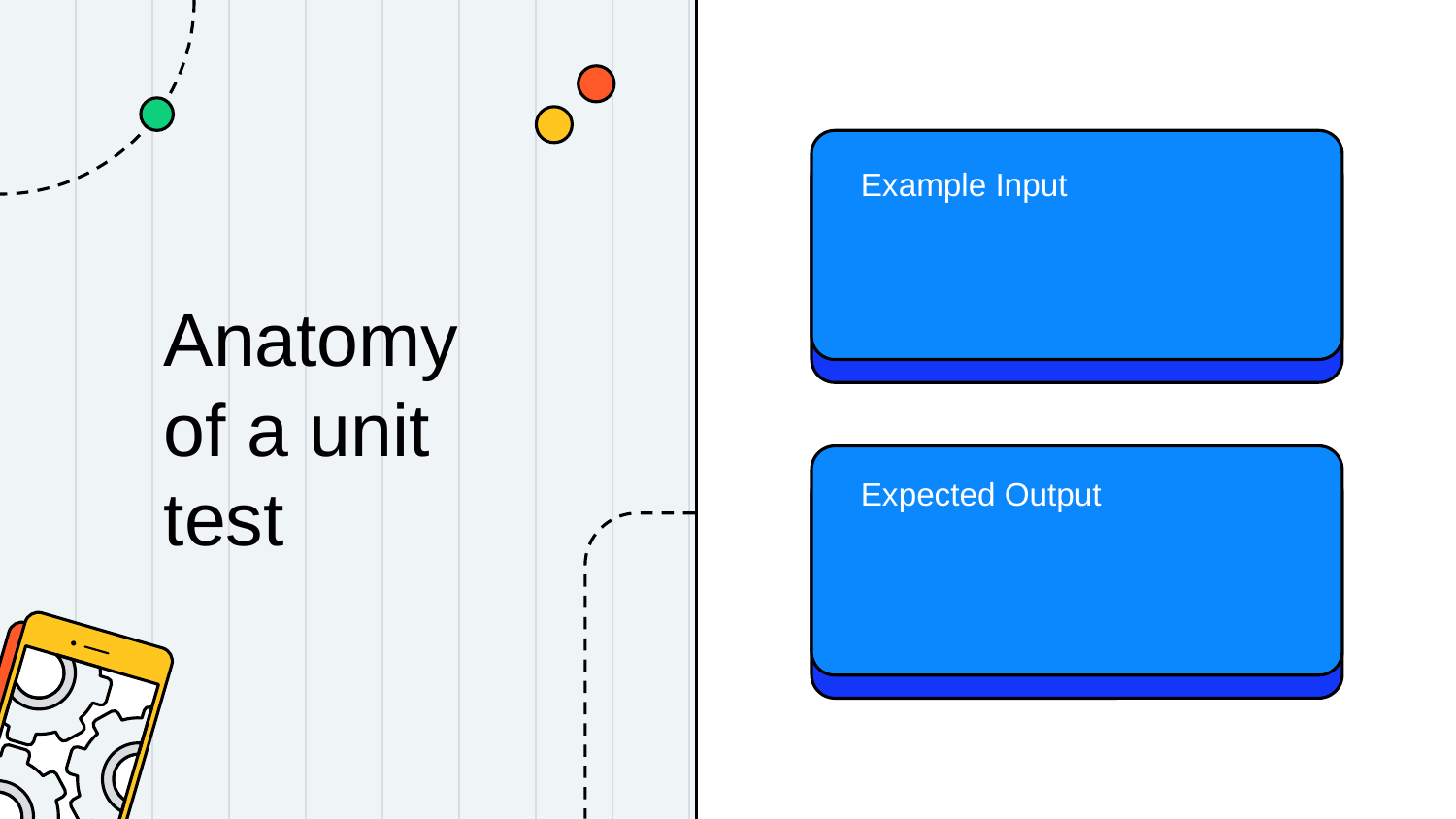

Example Input
# Anatomy of a unit test
Expected Output